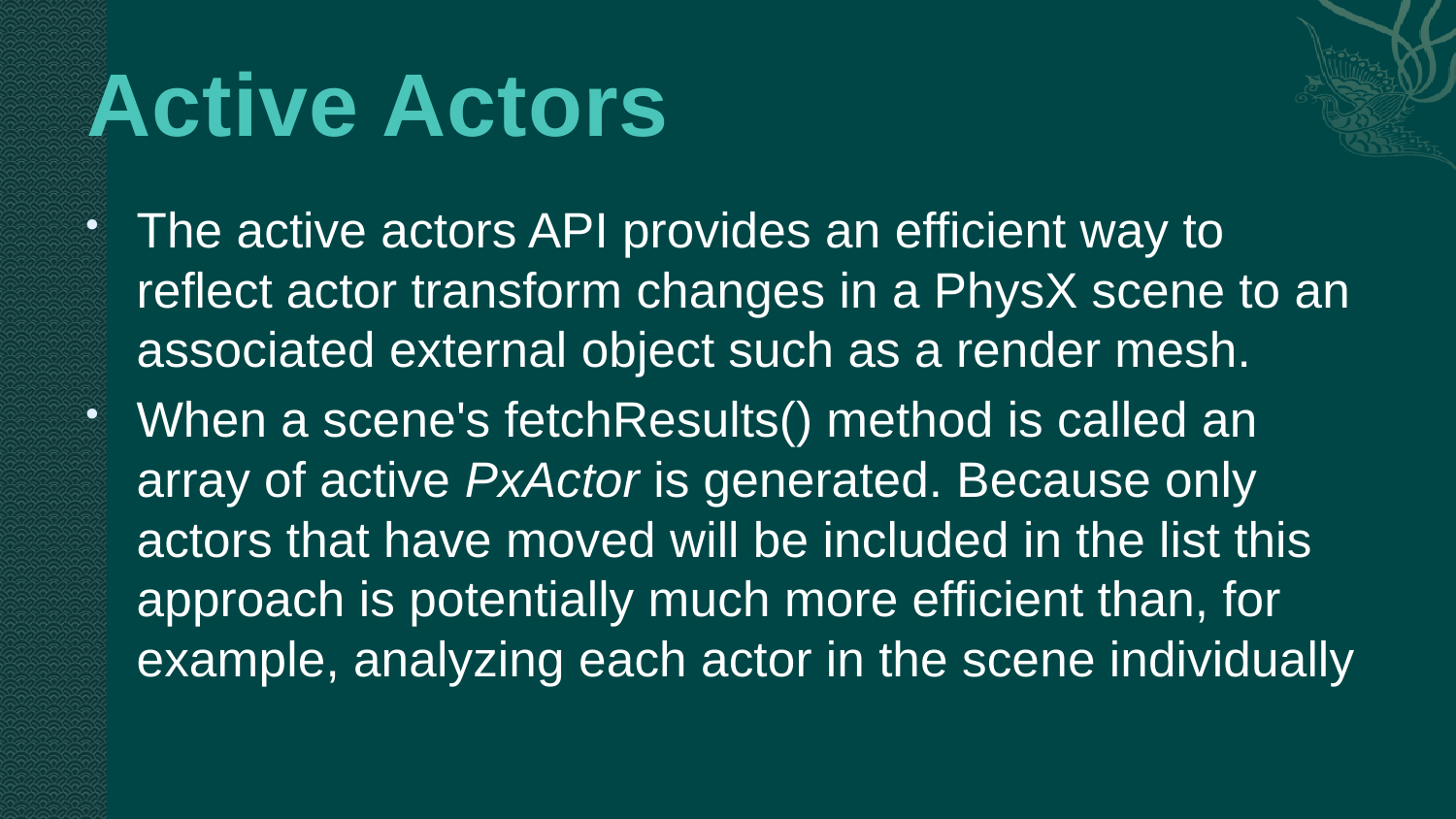

# Active Actors
The active actors API provides an efficient way to reflect actor transform changes in a PhysX scene to an associated external object such as a render mesh.
When a scene's fetchResults() method is called an array of active PxActor is generated. Because only actors that have moved will be included in the list this approach is potentially much more efficient than, for example, analyzing each actor in the scene individually